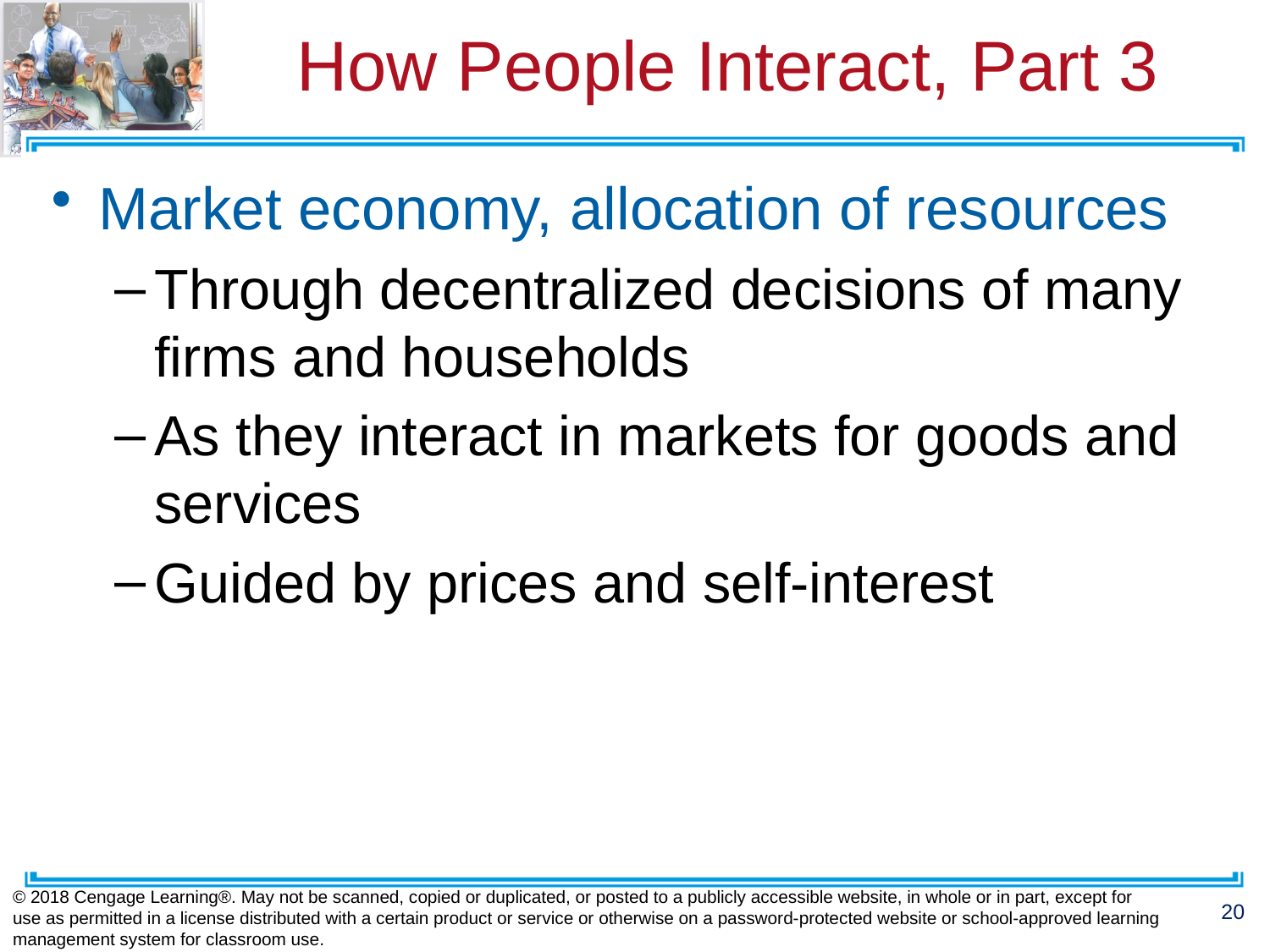

# How People Interact, Part 3
Market economy, allocation of resources
Through decentralized decisions of many firms and households
As they interact in markets for goods and services
Guided by prices and self-interest
© 2018 Cengage Learning®. May not be scanned, copied or duplicated, or posted to a publicly accessible website, in whole or in part, except for use as permitted in a license distributed with a certain product or service or otherwise on a password-protected website or school-approved learning management system for classroom use.
20